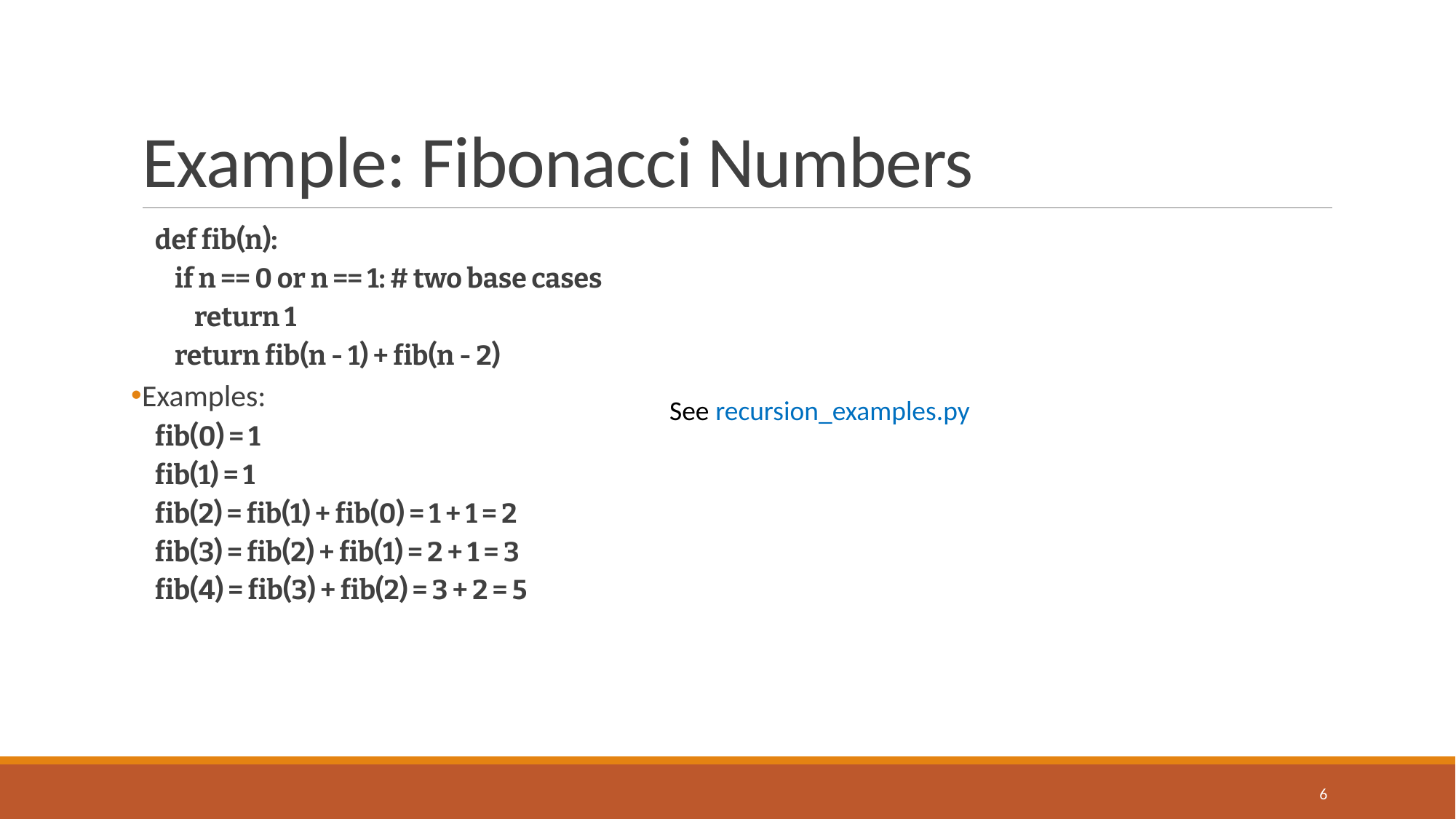

# Example: Fibonacci Numbers
def fib(n):
    if n == 0 or n == 1: # two base cases
        return 1
    return fib(n - 1) + fib(n - 2)
Examples:
fib(0) = 1
fib(1) = 1
fib(2) = fib(1) + fib(0) = 1 + 1 = 2
fib(3) = fib(2) + fib(1) = 2 + 1 = 3
fib(4) = fib(3) + fib(2) = 3 + 2 = 5
See recursion_examples.py

6